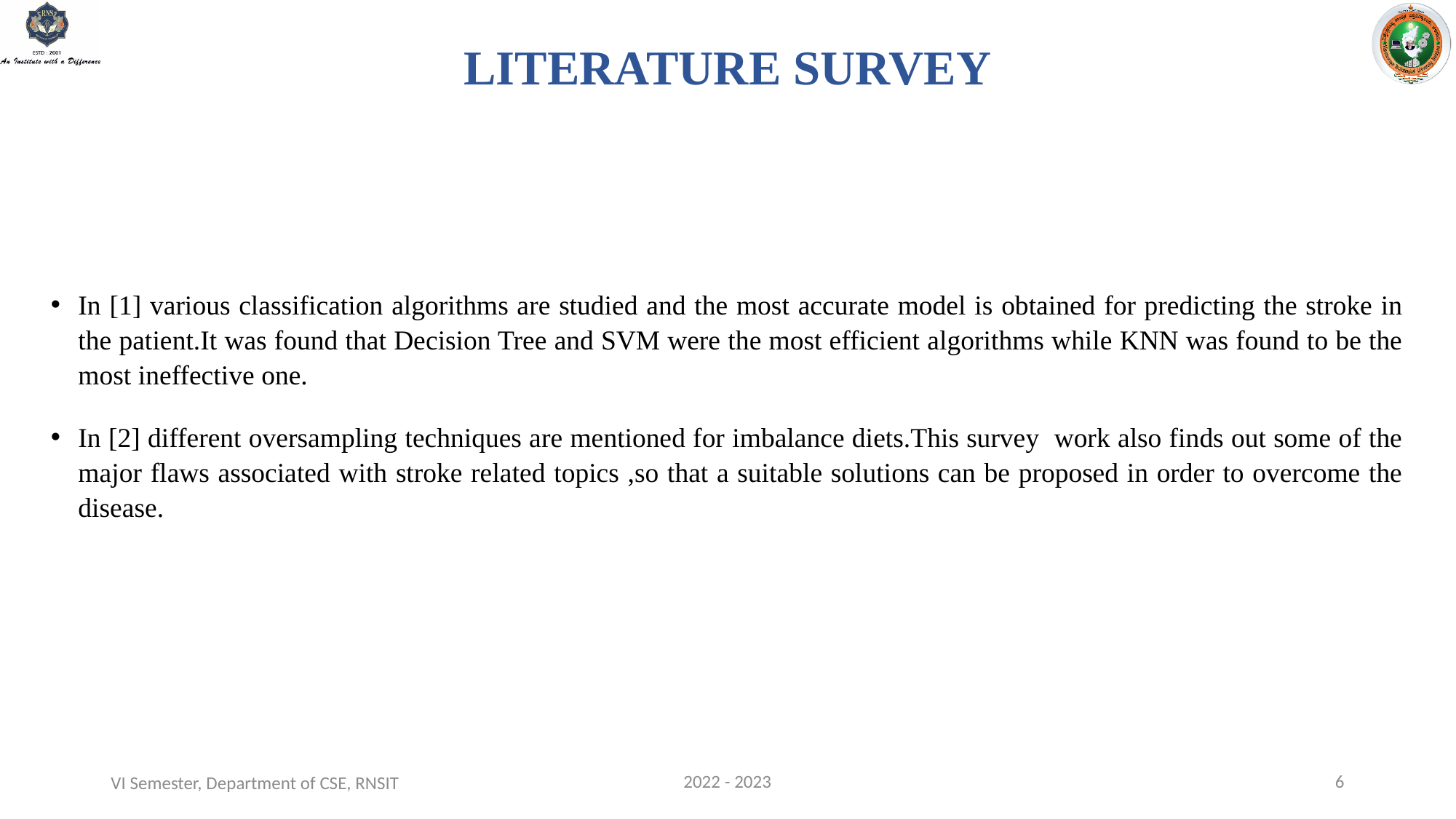

LITERATURE SURVEY
In [1] various classification algorithms are studied and the most accurate model is obtained for predicting the stroke in the patient.It was found that Decision Tree and SVM were the most efficient algorithms while KNN was found to be the most ineffective one.
In [2] different oversampling techniques are mentioned for imbalance diets.This survey  work also finds out some of the major flaws associated with stroke related topics ,so that a suitable solutions can be proposed in order to overcome the disease.

2022 - 2023
6
VI Semester, Department of CSE, RNSIT